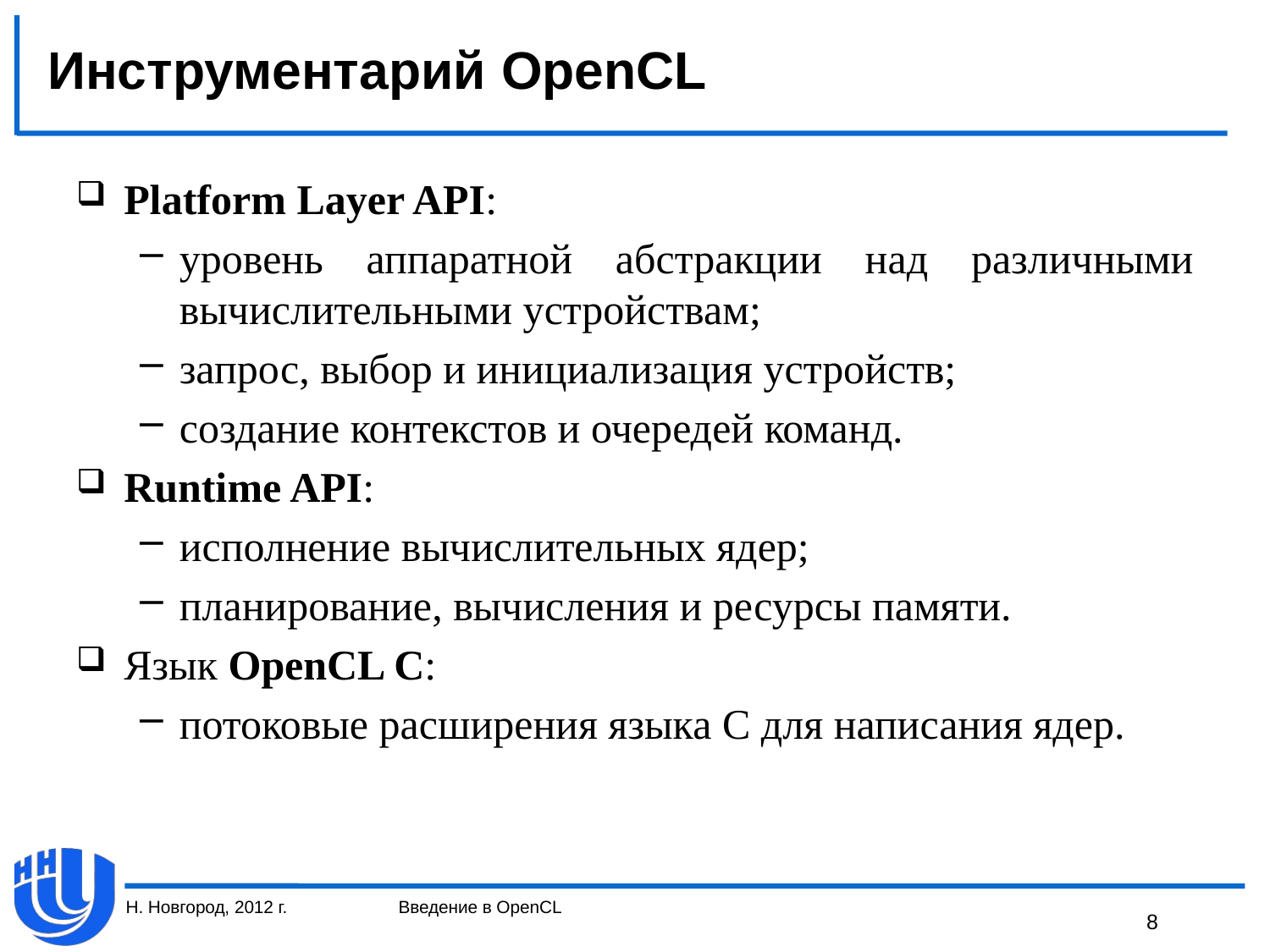

# Инструментарий OpenCL
Platform Layer API:
уровень аппаратной абстракции над различными вычислительными устройствам;
запрос, выбор и инициализация устройств;
создание контекстов и очередей команд.
Runtime API:
исполнение вычислительных ядер;
планирование, вычисления и ресурсы памяти.
Язык OpenCL C:
потоковые расширения языка C для написания ядер.

Н. Новгород, 2012 г.
Введение в OpenCL
8